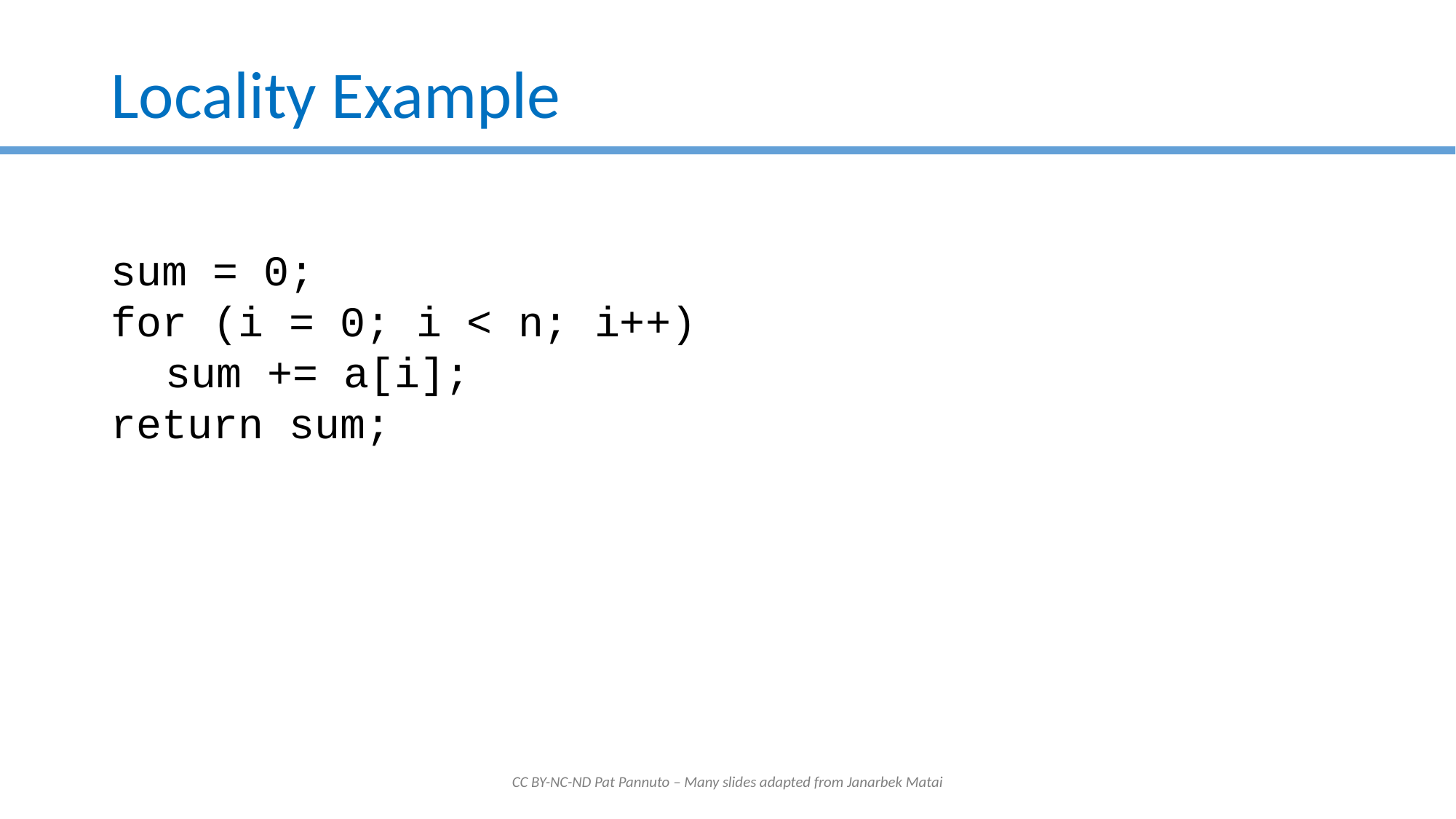

# Locality Example
sum = 0;
for (i = 0; i < n; i++)
	sum += a[i];
return sum;
CC BY-NC-ND Pat Pannuto – Many slides adapted from Janarbek Matai